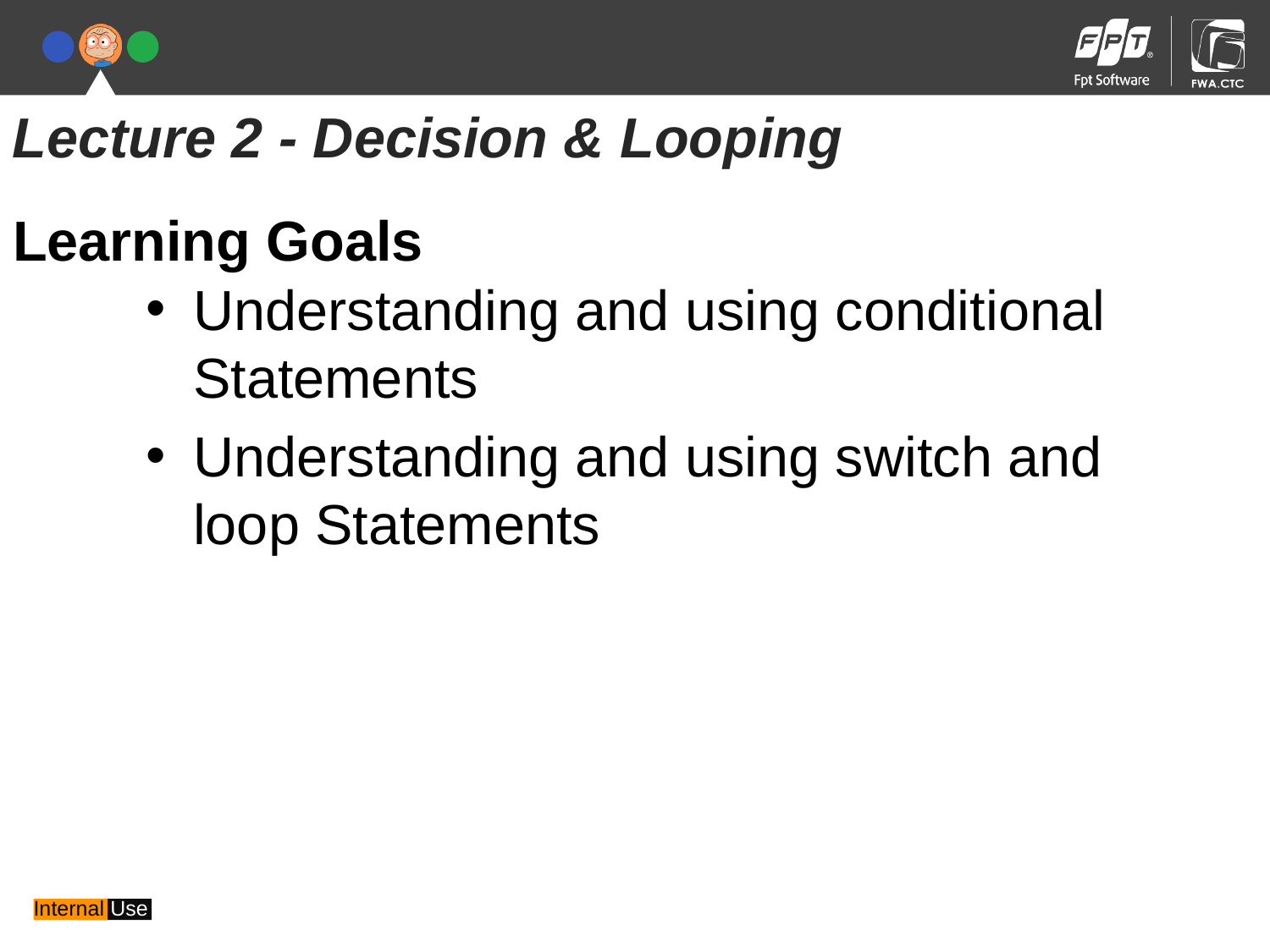

Lecture 2 - Decision & Looping

Understanding and using conditional Statements
Understanding and using switch and loop Statements

Learning Goals